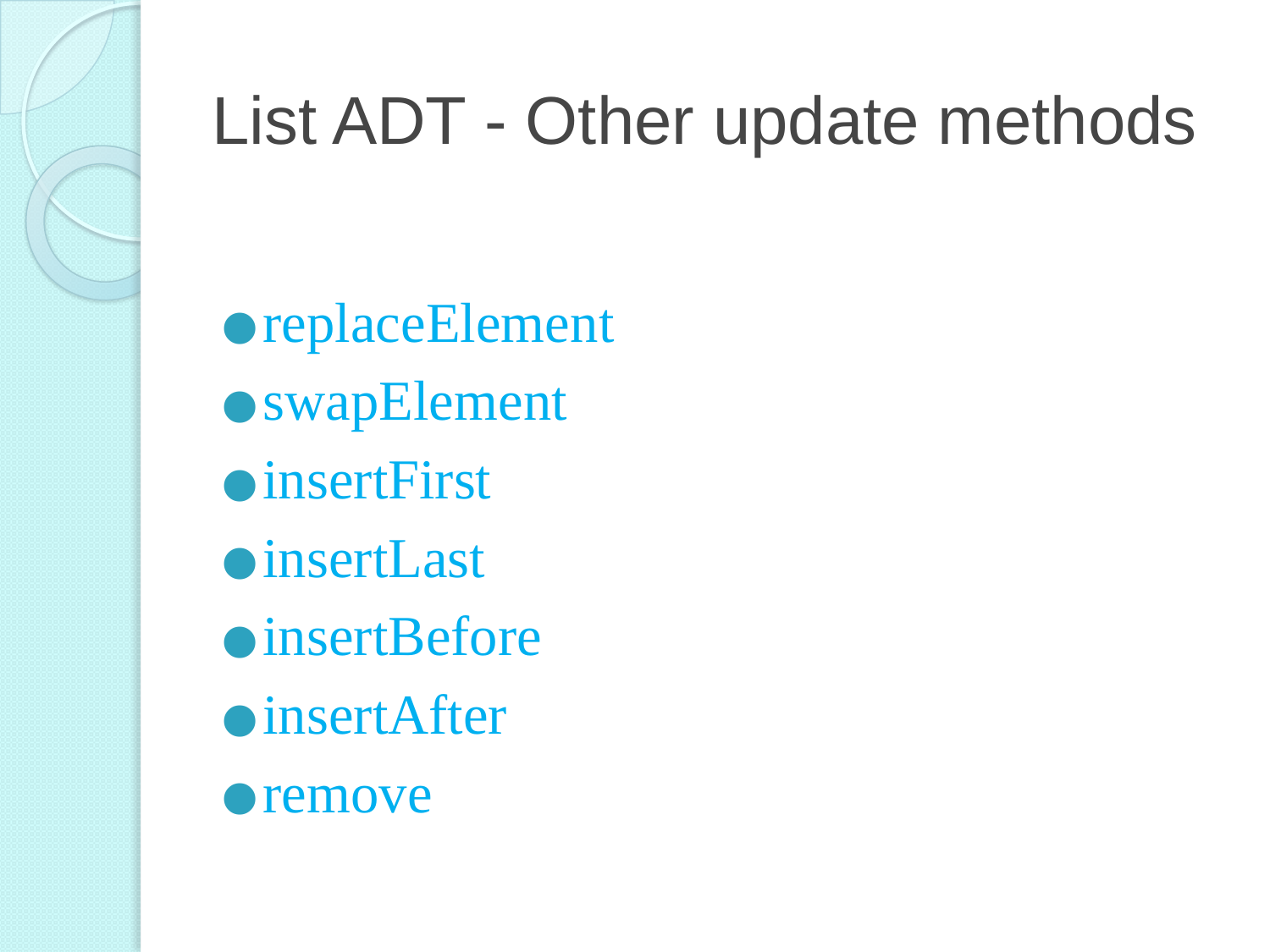

# List ADT - Other update methods

replaceElement
swapElement
insertFirst
insertLast
insertBefore
insertAfter
remove